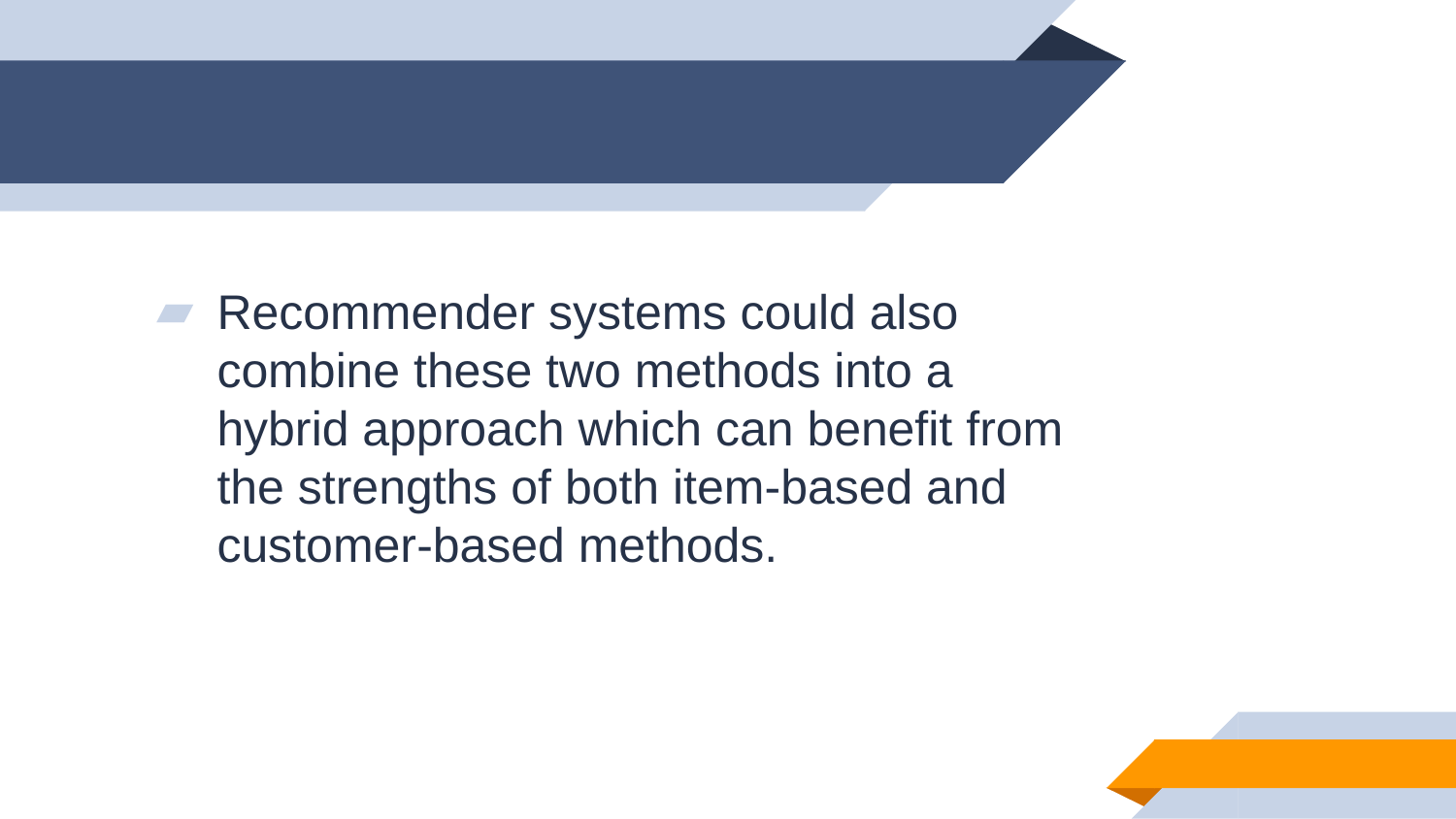

Recommender systems could also combine these two methods into a hybrid approach which can benefit from the strengths of both item-based and customer-based methods.

30